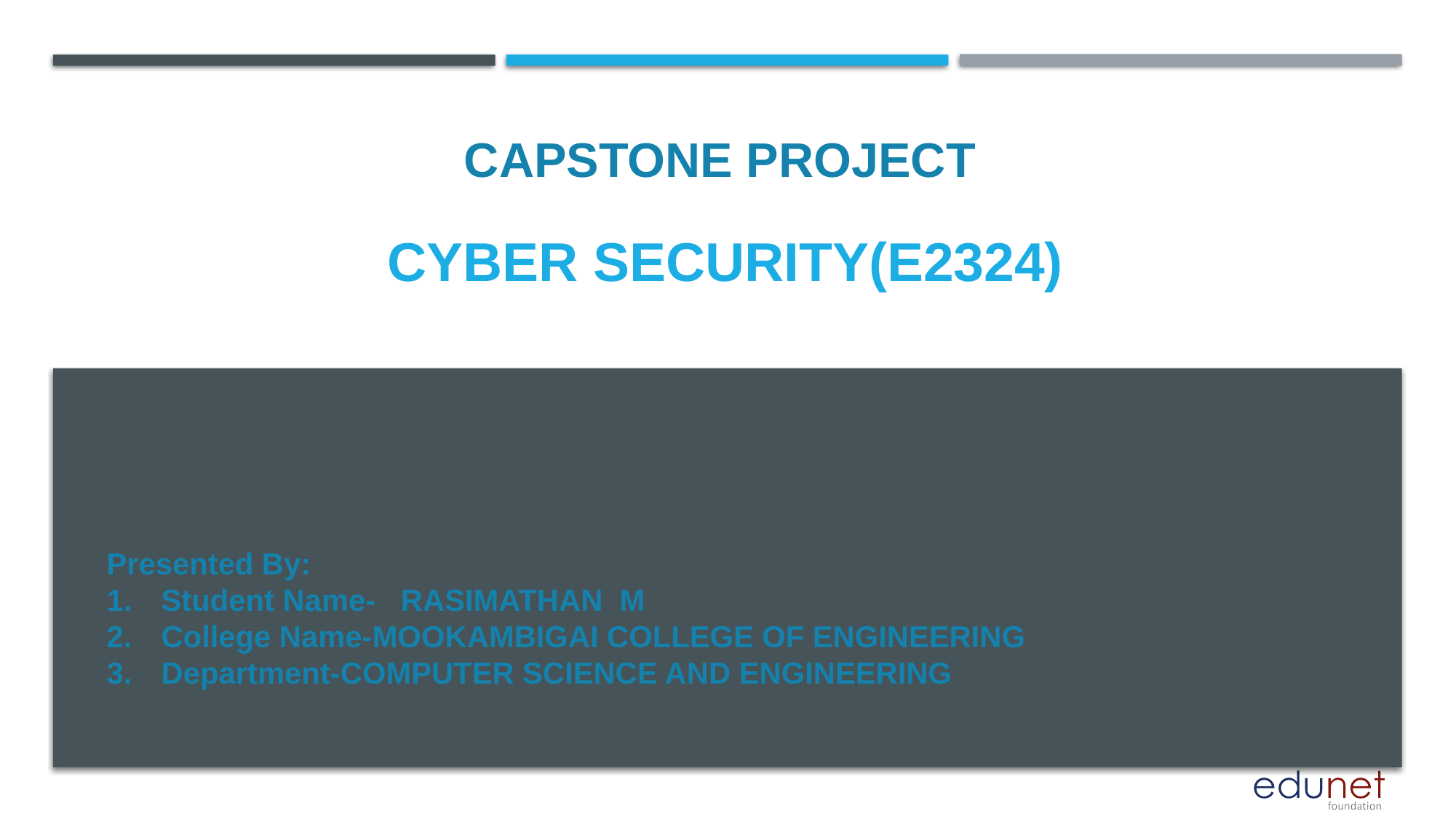

# Cyber security(e2324)
CAPSTONE PROJECT
Presented By:
Student Name-   RASIMATHAN  M
College Name-MOOKAMBIGAI COLLEGE OF ENGINEERING
Department-COMPUTER SCIENCE AND ENGINEERING